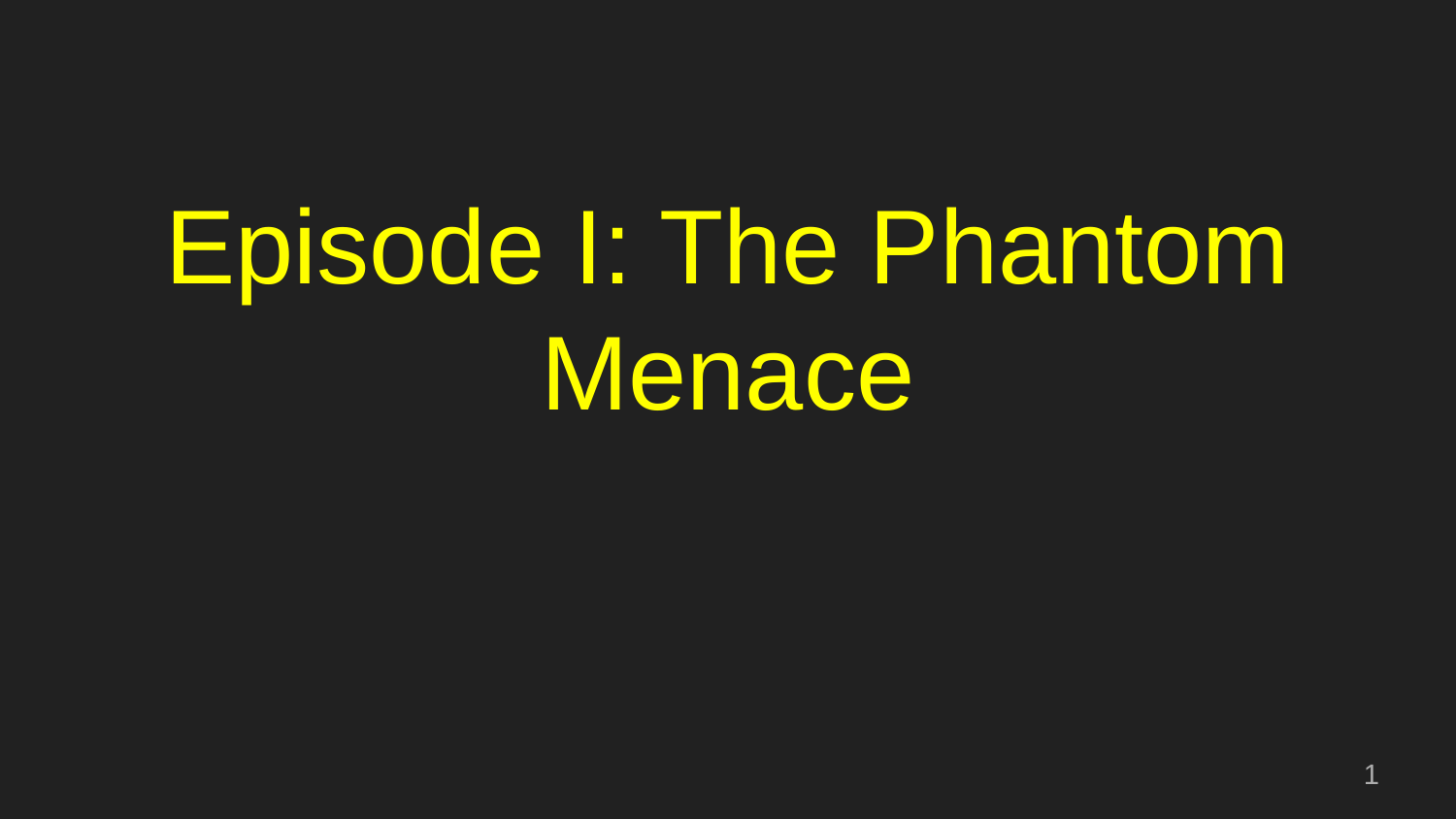

# Episode I: The Phantom Menace

1